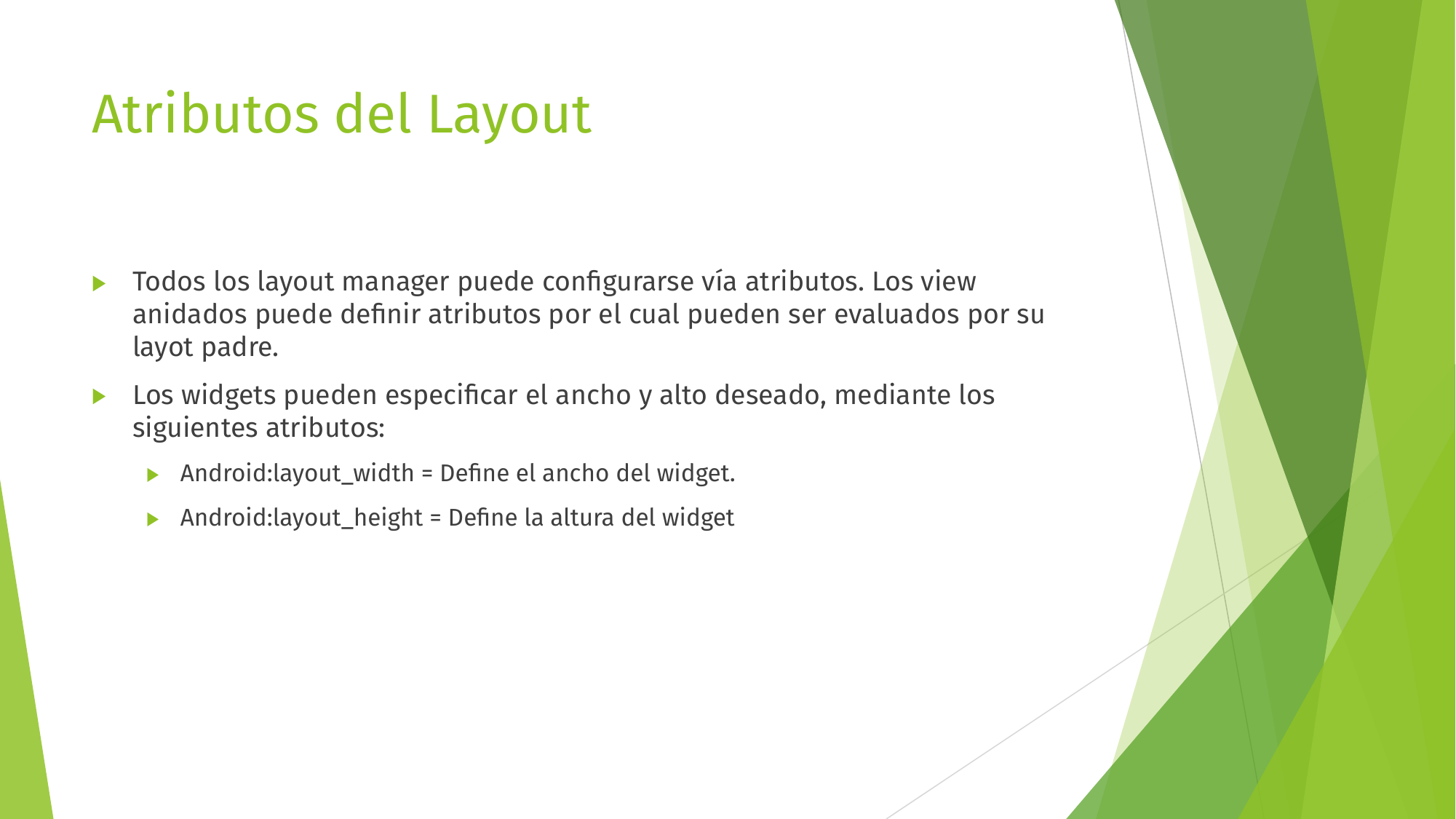

# Atributos del Layout
Todos los layout manager puede configurarse vía atributos. Los view anidados puede definir atributos por el cual pueden ser evaluados por su layot padre.
Los widgets pueden especificar el ancho y alto deseado, mediante los siguientes atributos:
Android:layout_width = Define el ancho del widget.
Android:layout_height = Define la altura del widget